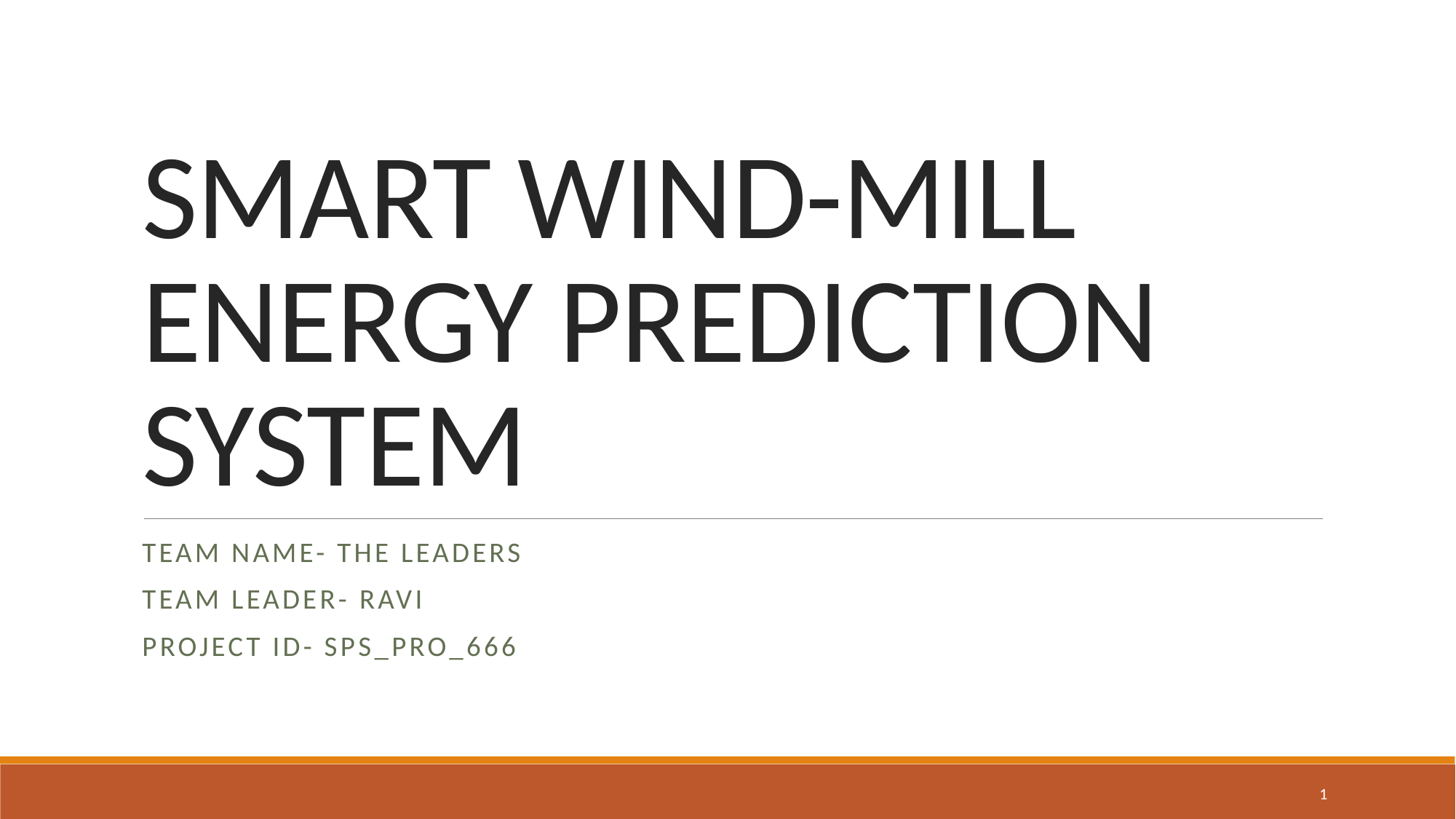

# SMART WIND-MILL ENERGY PREDICTION SYSTEM
Team Name- THE LEADERS
Team Leader- Ravi
Project Id- SPS_PRO_666
1